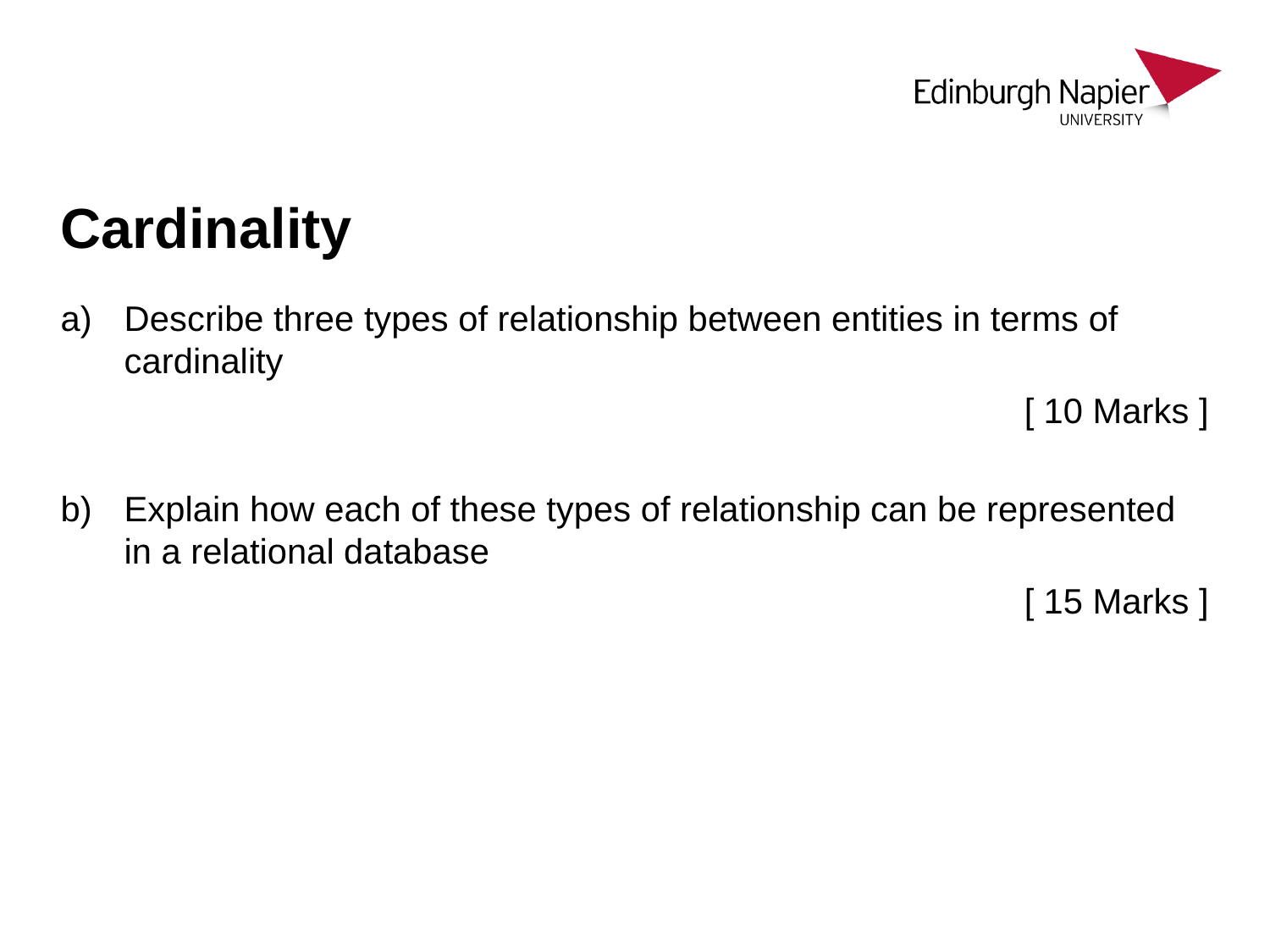

# Cardinality
Describe three types of relationship between entities in terms of cardinality
[ 10 Marks ]

Explain how each of these types of relationship can be represented in a relational database
[ 15 Marks ]